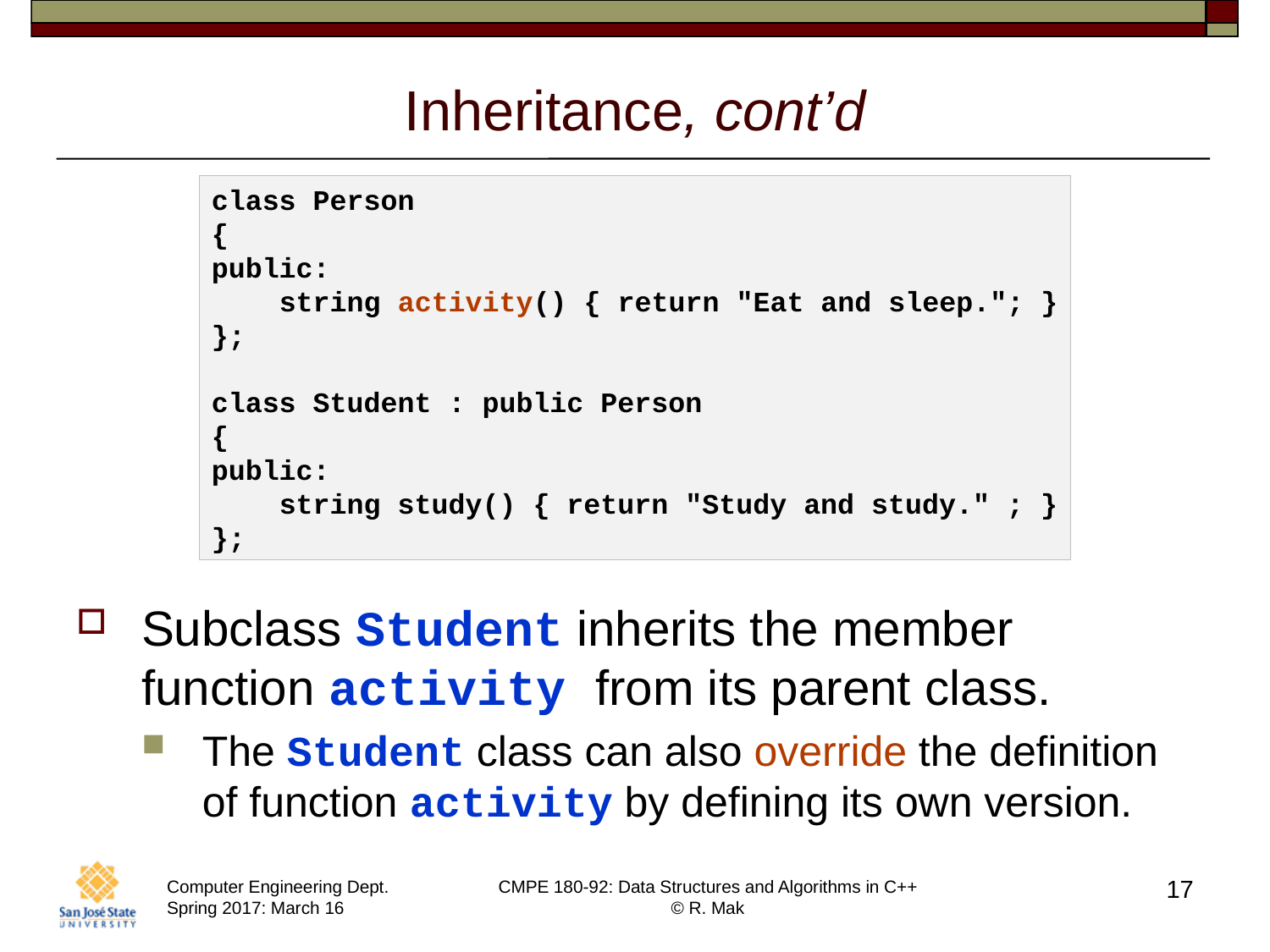

# Inheritance, cont’d
class Person
{
public:
    string activity() { return "Eat and sleep."; }
};

class Student : public Person
{
public:
    string study() { return "Study and study." ; }
};
Subclass Student inherits the member function activity from its parent class.
The Student class can also override the definition
of function activity by defining its own version.
17